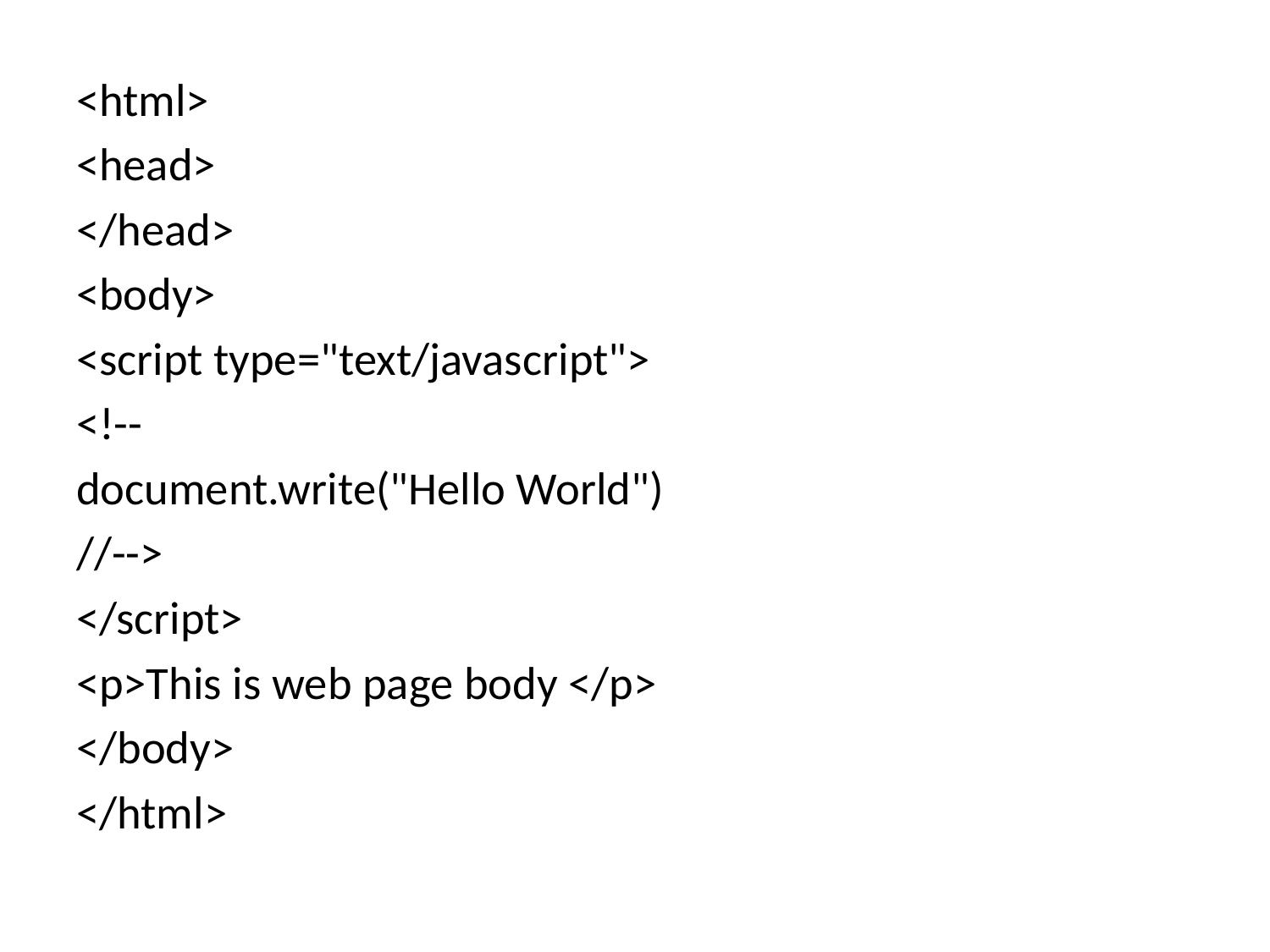

#
<html>
<head>
</head>
<body>
<script type="text/javascript">
<!--
document.write("Hello World")
//-->
</script>
<p>This is web page body </p>
</body>
</html>